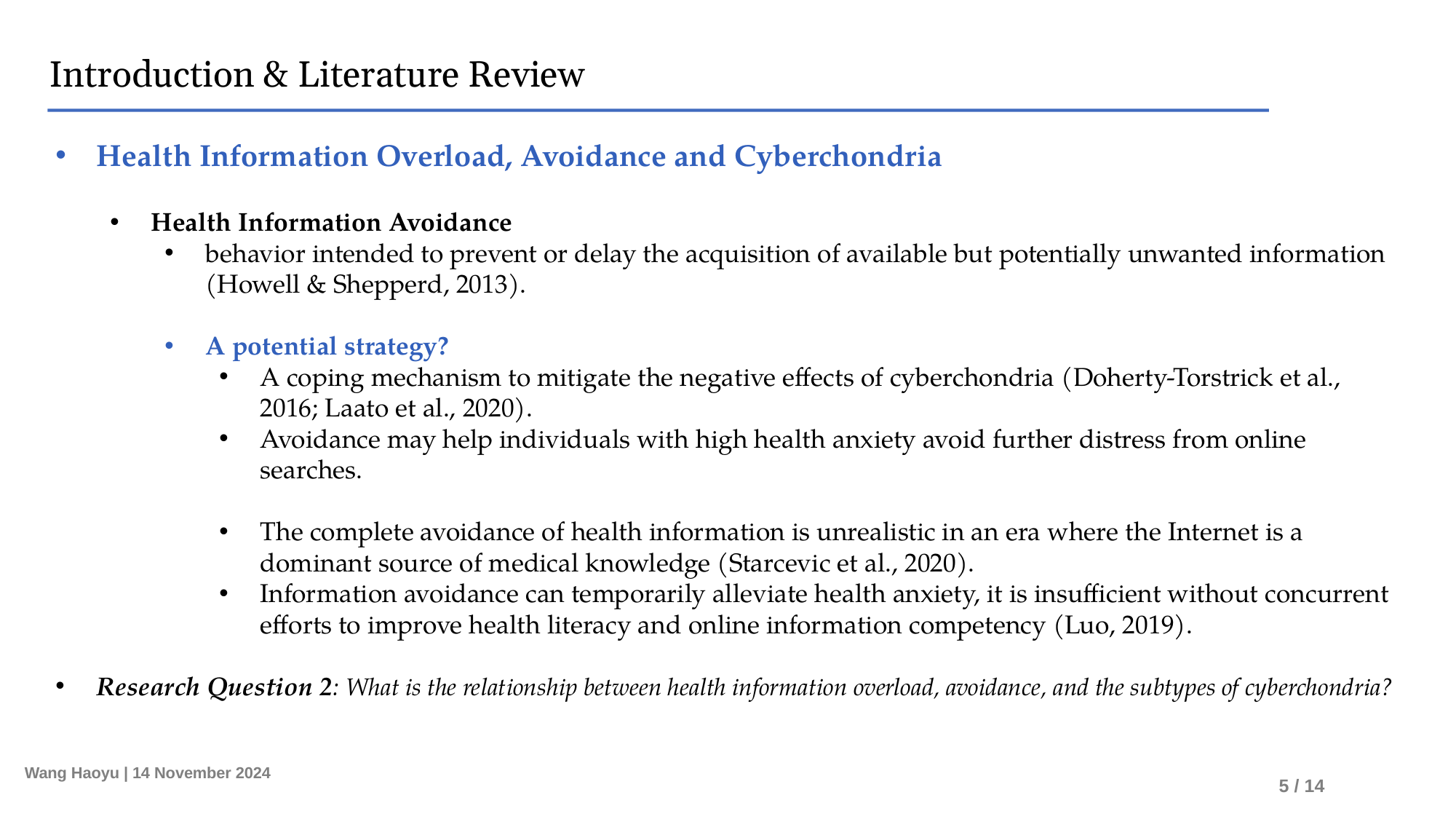

Introduction & Literature Review
Health Information Overload, Avoidance and Cyberchondria

Health Information Avoidance
behavior intended to prevent or delay the acquisition of available but potentially unwanted information (Howell & Shepperd, 2013).

A potential strategy?
A coping mechanism to mitigate the negative effects of cyberchondria (Doherty-Torstrick et al., 2016; Laato et al., 2020).
Avoidance may help individuals with high health anxiety avoid further distress from online searches.

The complete avoidance of health information is unrealistic in an era where the Internet is a dominant source of medical knowledge (Starcevic et al., 2020).
Information avoidance can temporarily alleviate health anxiety, it is insufficient without concurrent efforts to improve health literacy and online information competency (Luo, 2019).

Research Question 2: What is the relationship between health information overload, avoidance, and the subtypes of cyberchondria?
Wang Haoyu | 14 November 2024
5 / 14